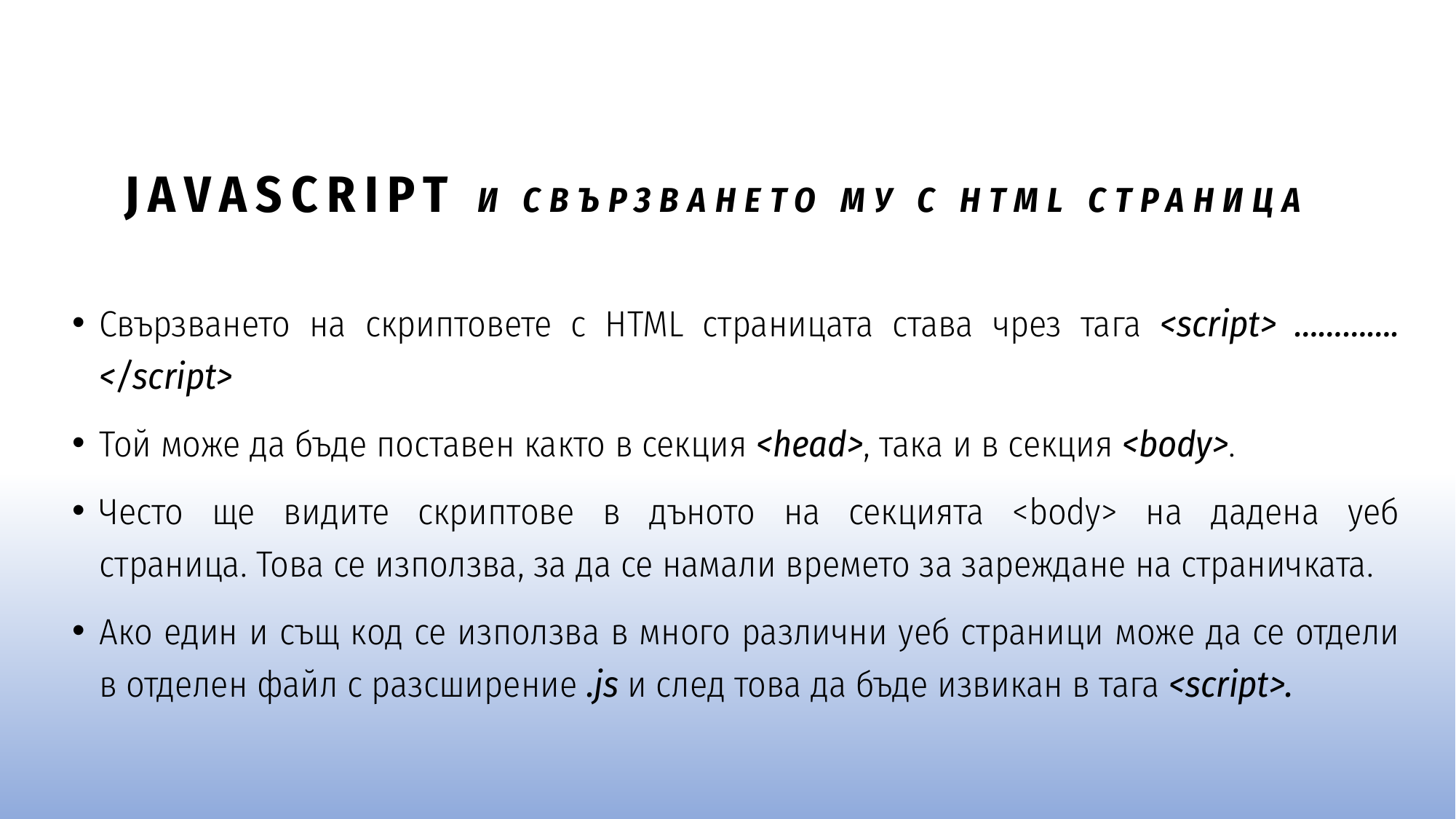

# JavaScript и свързването му с HTML страница
Свързването на скриптовете с HTML страницата става чрез тага <script> …………. </script>
Той може да бъде поставен както в секция <head>, така и в секция <body>.
Често ще видите скриптове в дъното на секцията <body> на дадена уеб страница. Това се използва, за да се намали времето за зареждане на страничката.
Ако един и същ код се използва в много различни уеб страници може да се отдели в отделен файл с разсширение .js и след това да бъде извикан в тага <script>.